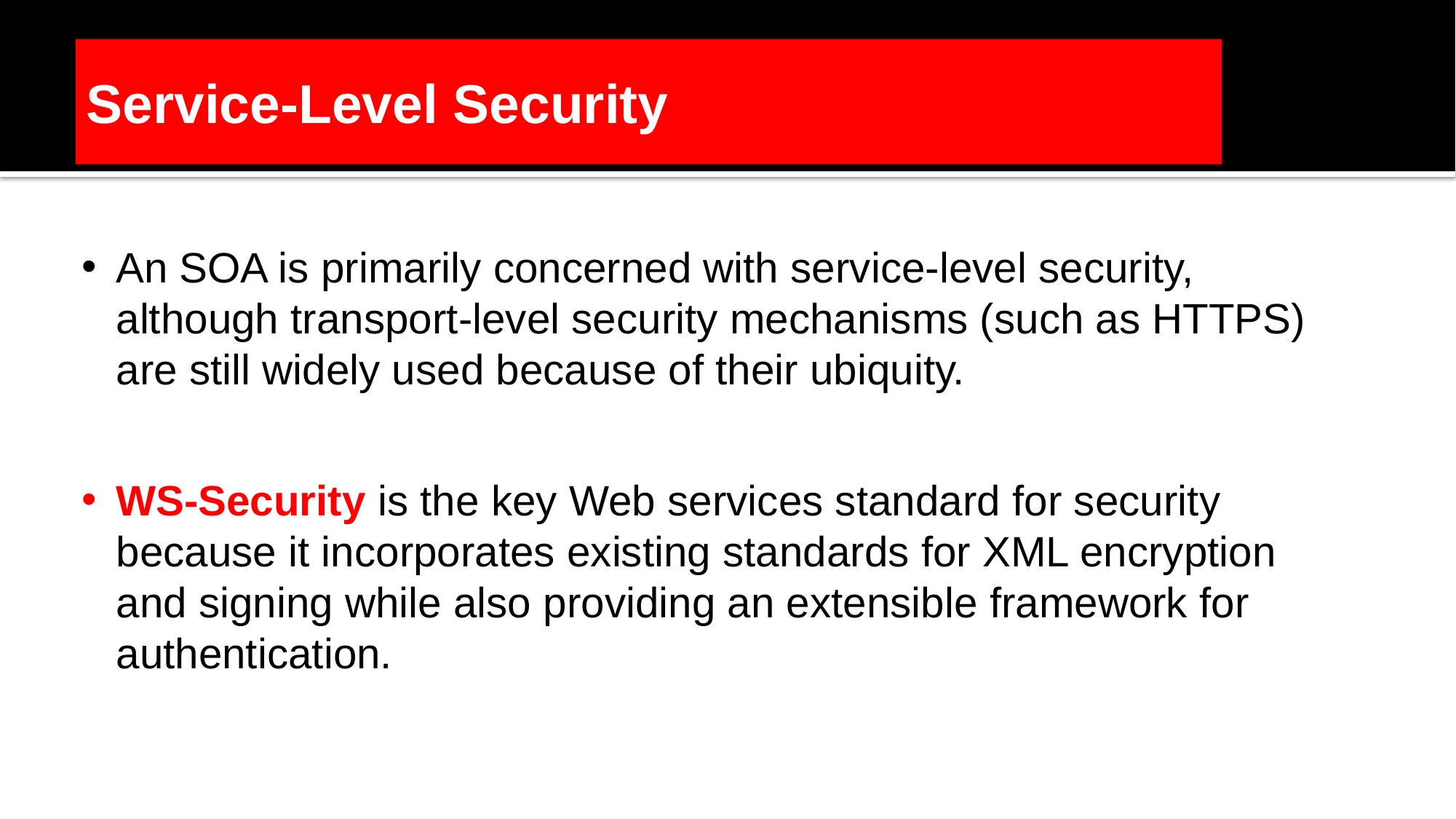

Service-Level Security

An SOA is primarily concerned with service-level security, although transport-level security mechanisms (such as HTTPS) are still widely used because of their ubiquity.

WS-Security is the key Web services standard for security because it incorporates existing standards for XML encryption and signing while also providing an extensible framework for authentication.